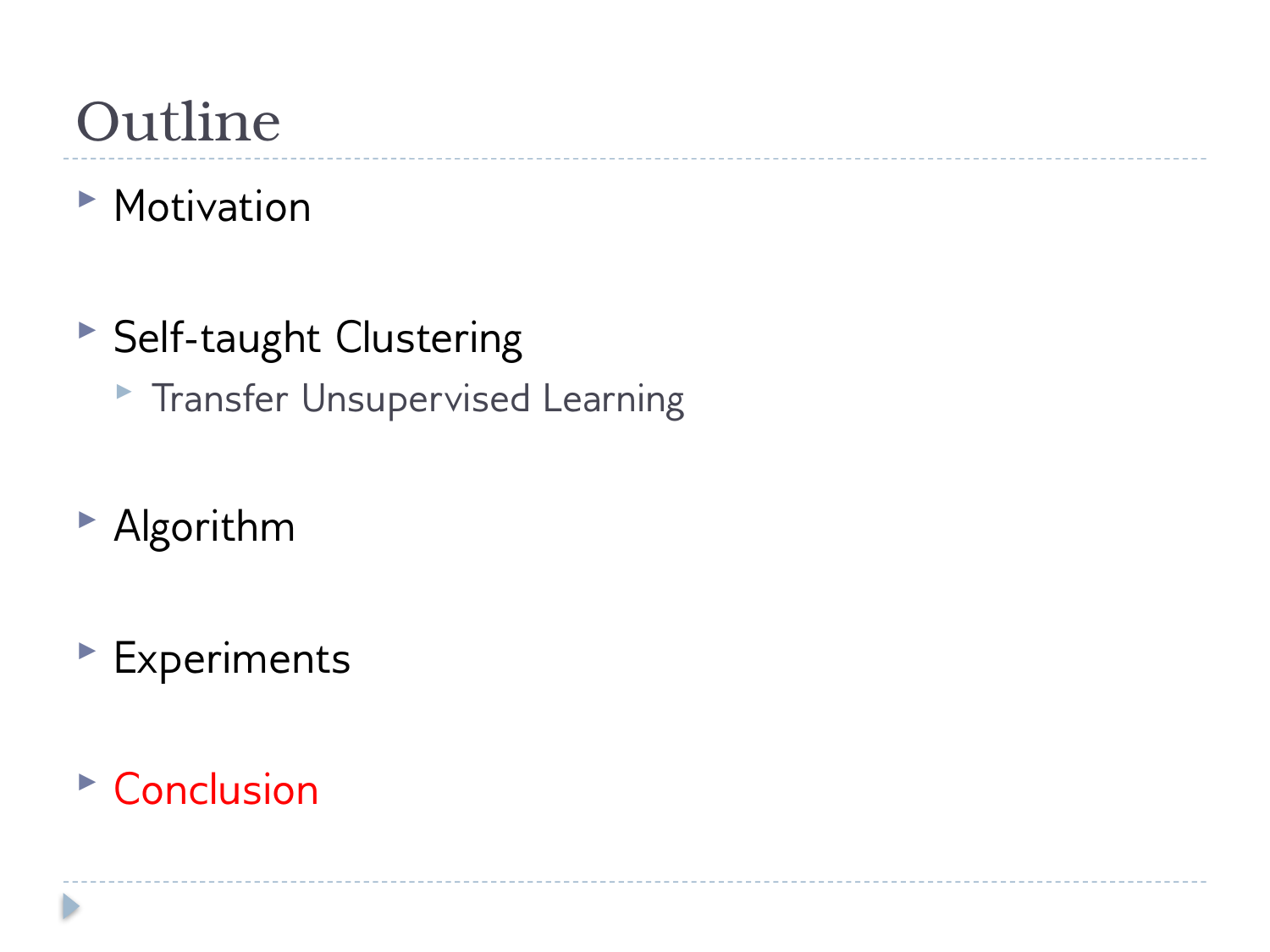

# Outline
Motivation

Self-taught Clustering
Transfer Unsupervised Learning

Algorithm

Experiments

Conclusion